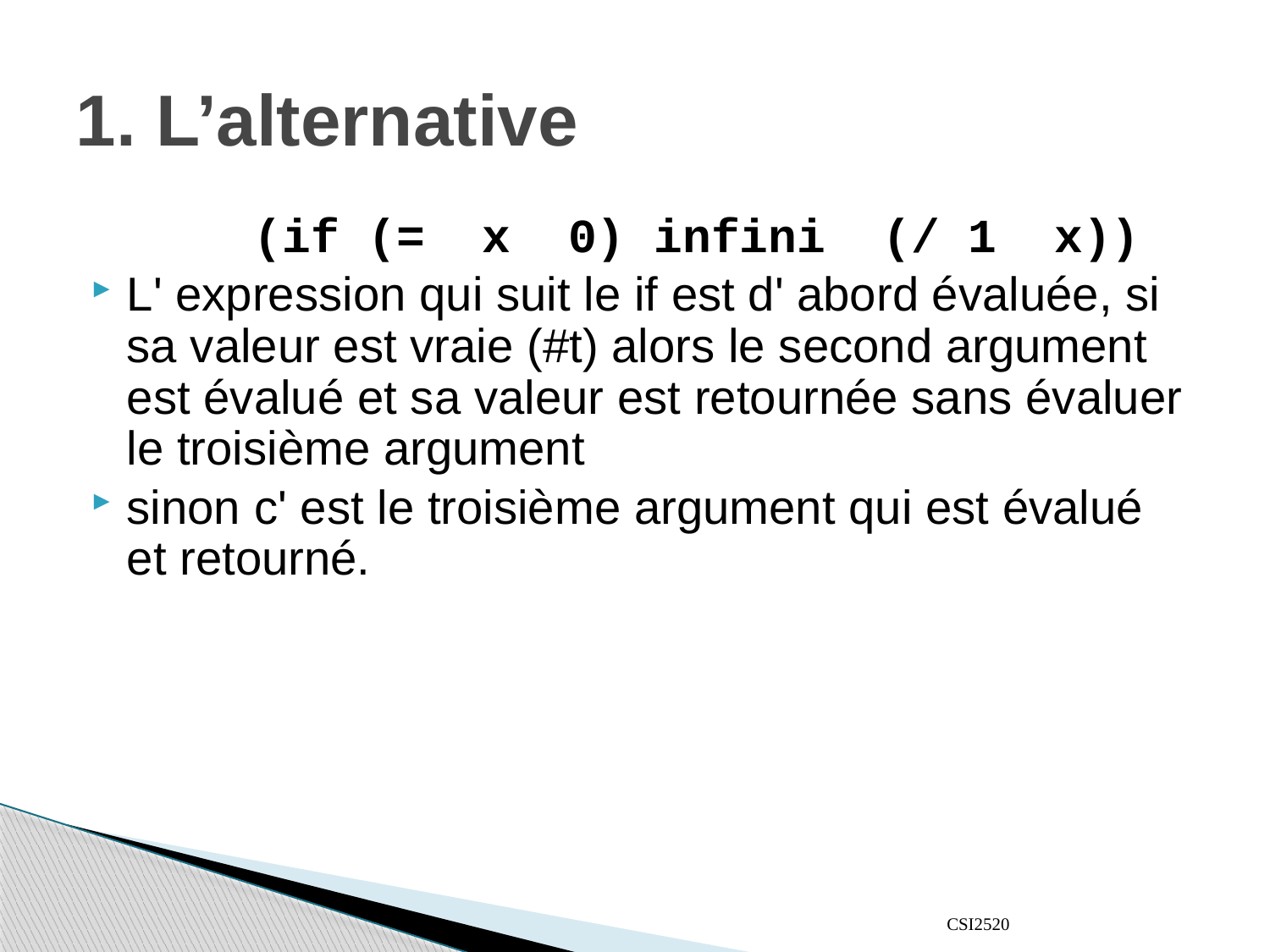

# 1. L’alternative
		(if (=  x  0) infini  (/ 1  x))
L' expression qui suit le if est d' abord évaluée, si sa valeur est vraie (#t) alors le second argument est évalué et sa valeur est retournée sans évaluer le troisième argument
sinon c' est le troisième argument qui est évalué et retourné.
CSI2520